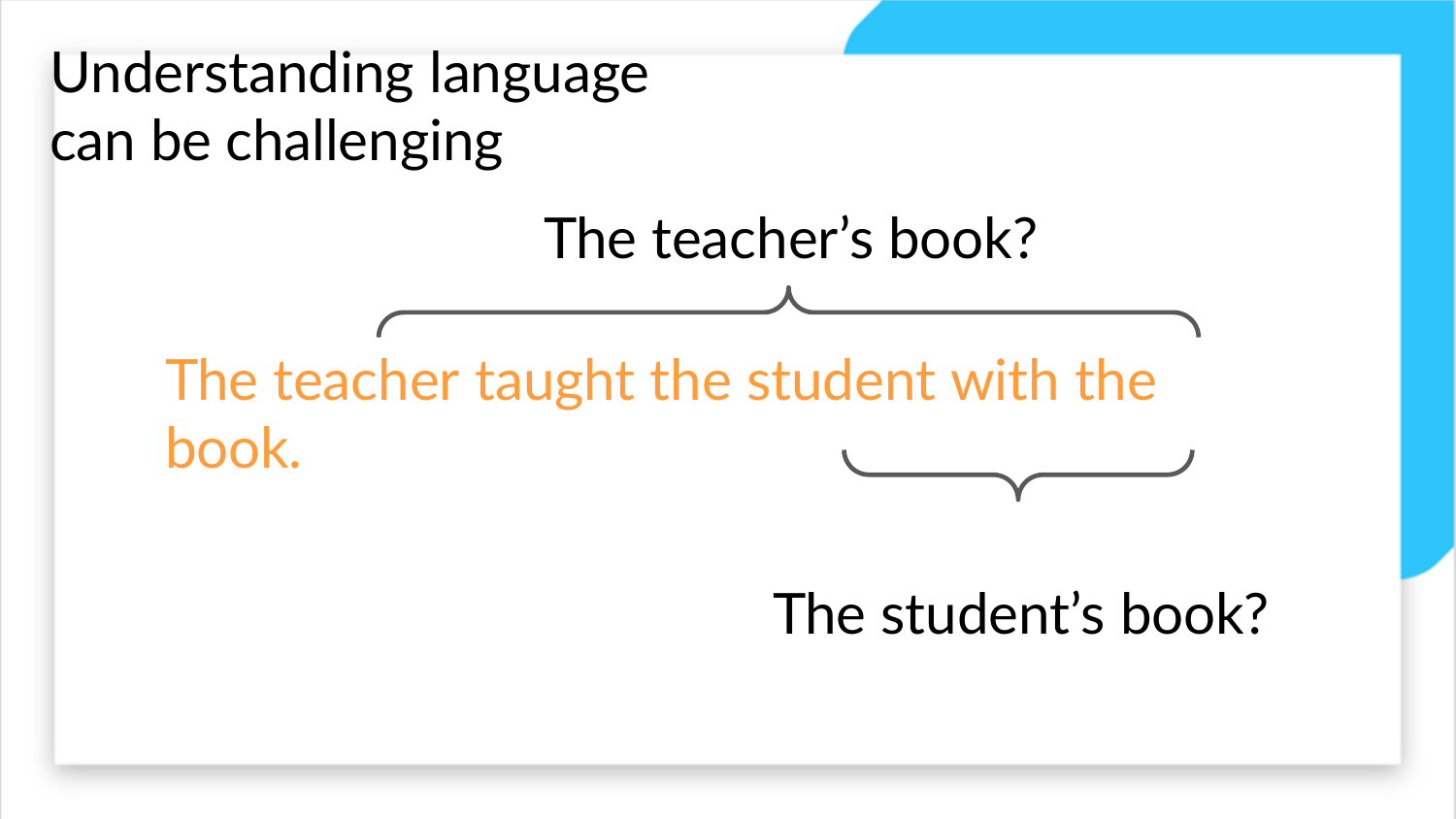

# Understanding language can be challenging
The teacher’s book?

The teacher taught the student with the book.

The student’s book?